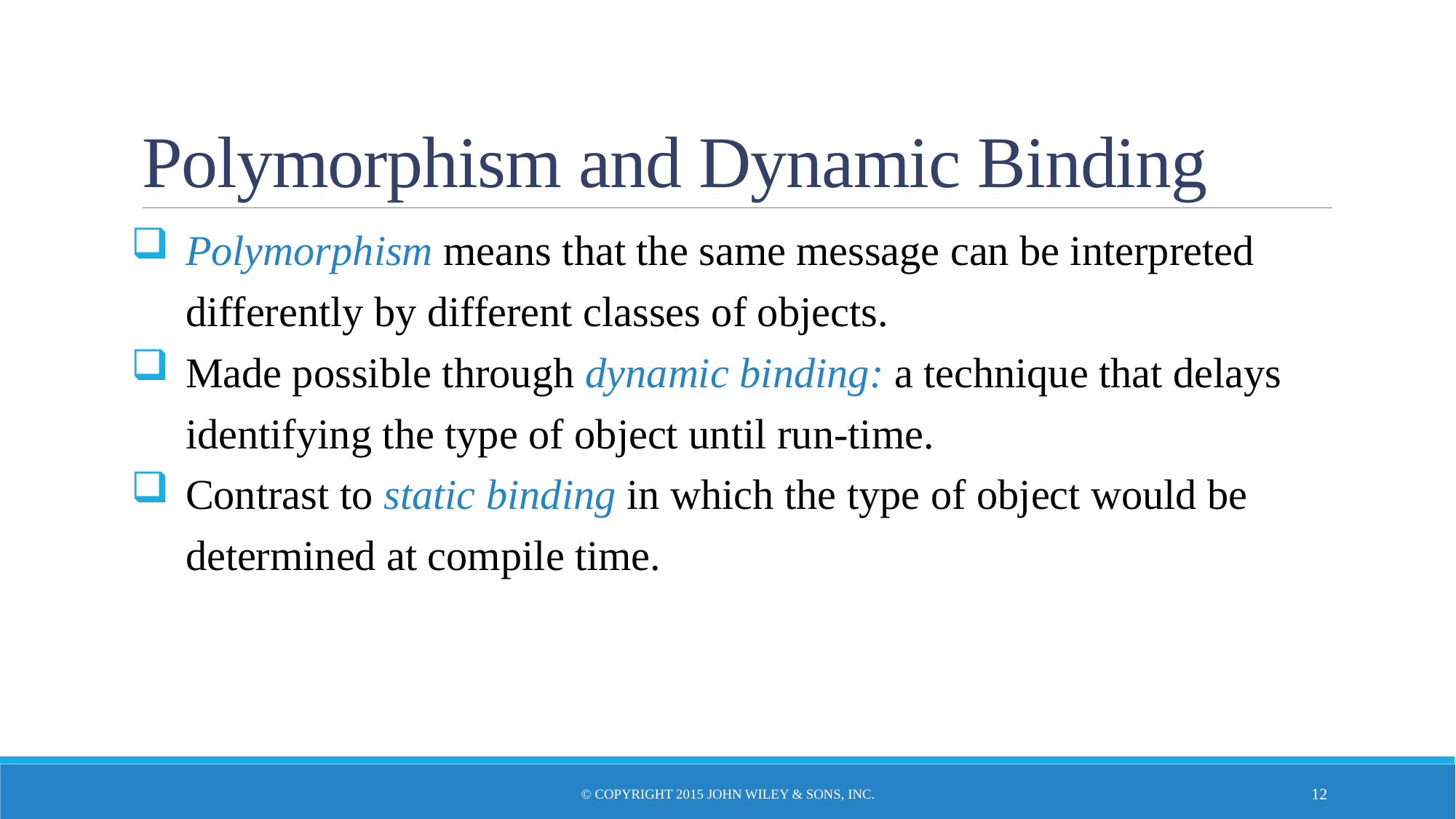

# Polymorphism and Dynamic Binding
Polymorphism means that the same message can be interpreted differently by different classes of objects.
Made possible through dynamic binding: a technique that delays identifying the type of object until run-time.
Contrast to static binding in which the type of object would be determined at compile time.
© Copyright 2015 John Wiley & Sons, Inc.
12